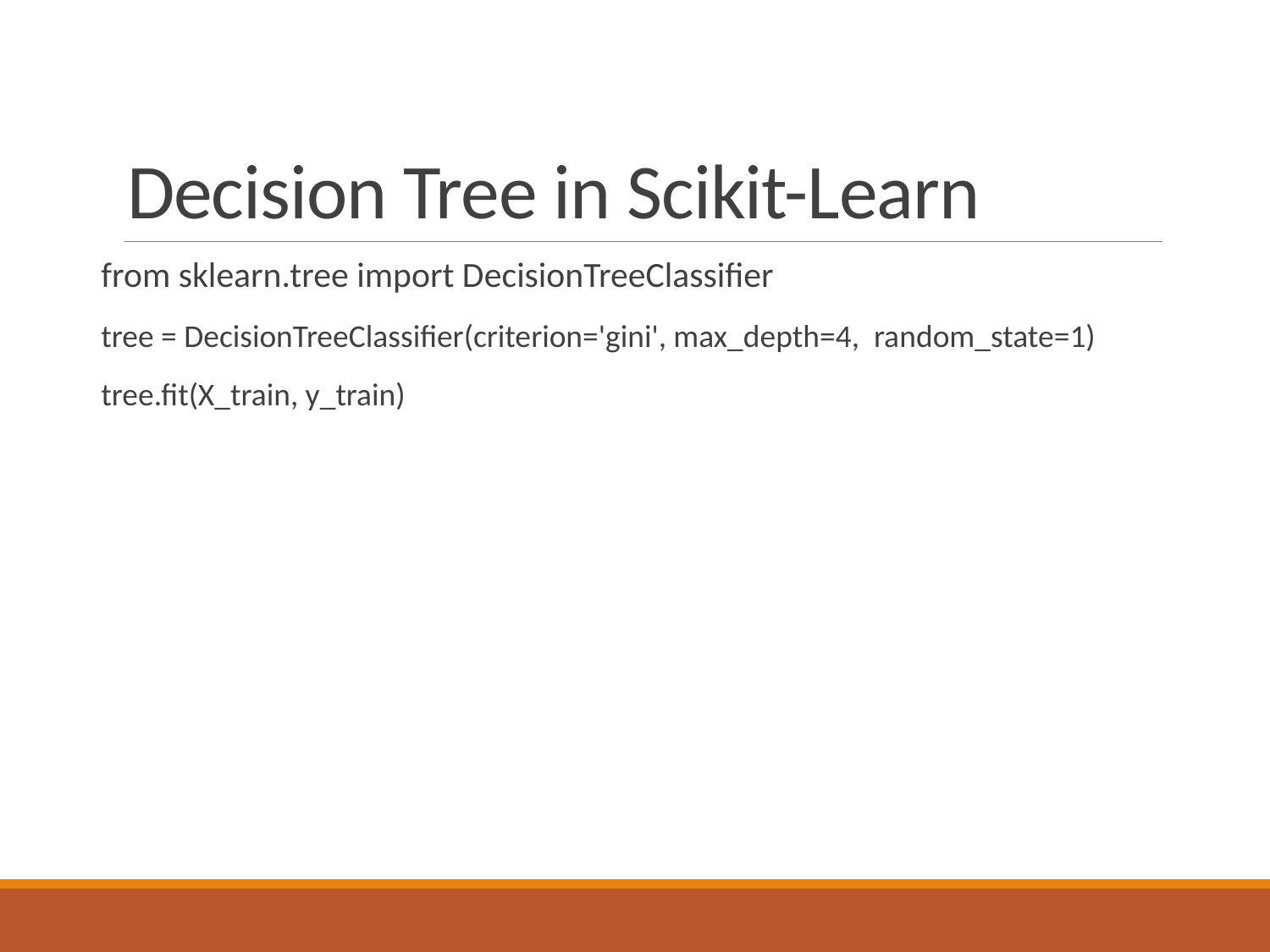

# Decision Tree in Scikit-Learn
from sklearn.tree import DecisionTreeClassifier
tree = DecisionTreeClassifier(criterion='gini', max_depth=4,  random_state=1)
tree.fit(X_train, y_train)